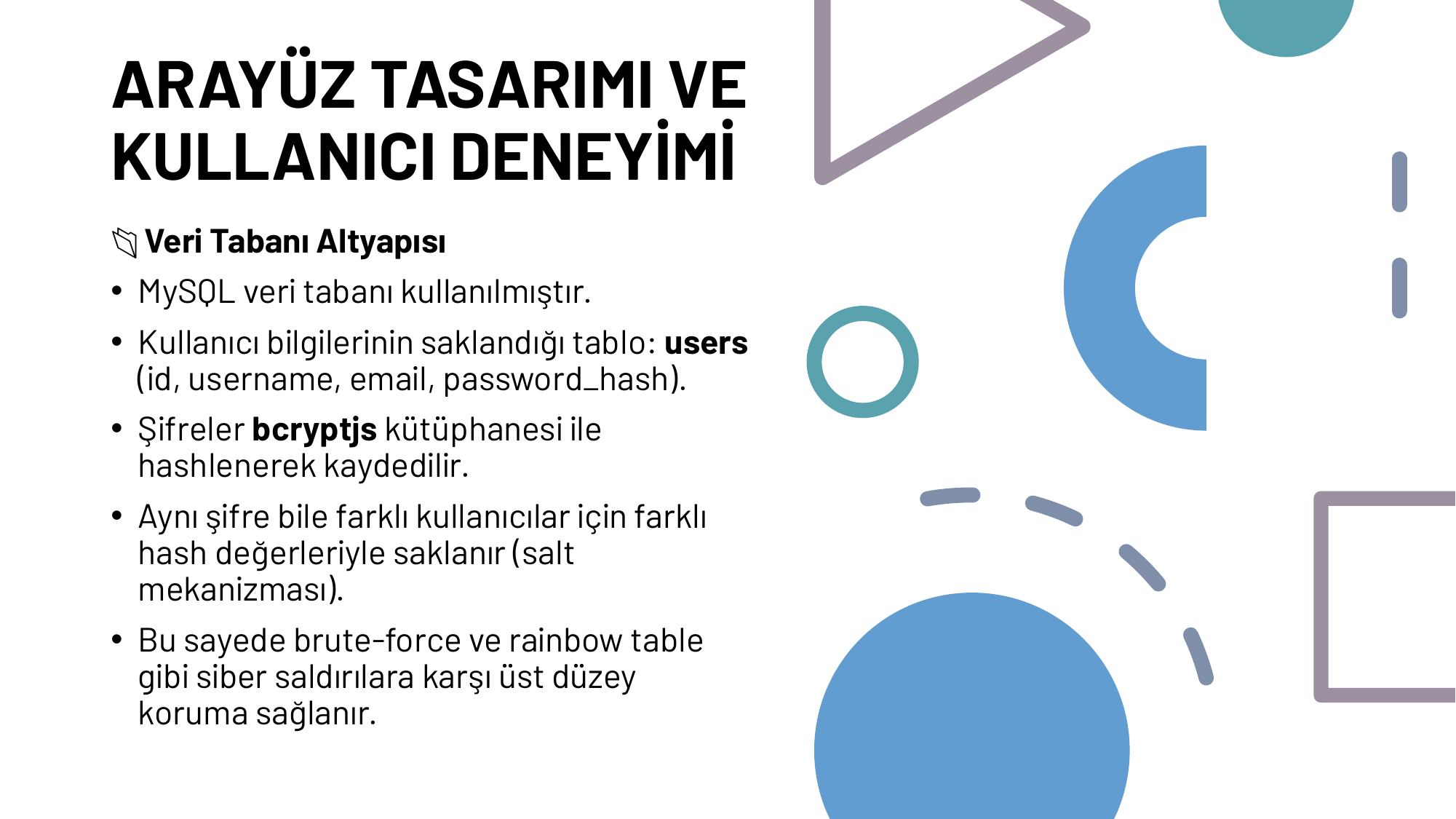

ARAYÜZ TASARIMI VE KULLANICI DENEYİMİ

📂 Veri Tabanı Altyapısı
MySQL veri tabanı kullanılmıştır.
Kullanıcı bilgilerinin saklandığı tablo: users (id, username, email, password_hash).
Şifreler bcryptjs kütüphanesi ile hashlenerek kaydedilir.
Aynı şifre bile farklı kullanıcılar için farklı hash değerleriyle saklanır (salt mekanizması).
Bu sayede brute-force ve rainbow table gibi siber saldırılara karşı üst düzey koruma sağlanır.